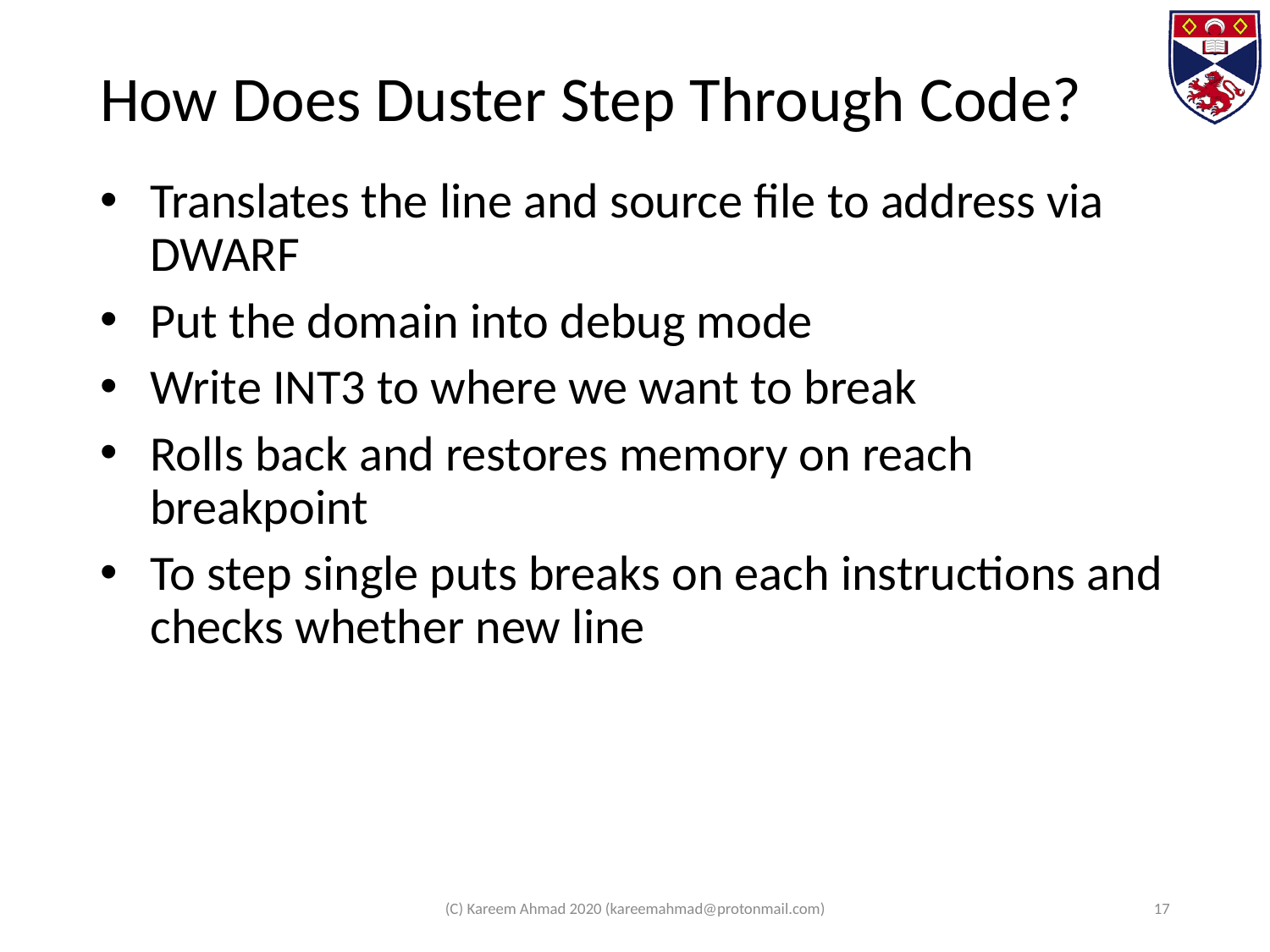

# How Does Duster Step Through Code?
Translates the line and source file to address via DWARF
Put the domain into debug mode
Write INT3 to where we want to break
Rolls back and restores memory on reach breakpoint
To step single puts breaks on each instructions and checks whether new line

(C) Kareem Ahmad 2020 (kareemahmad@protonmail.com)
17